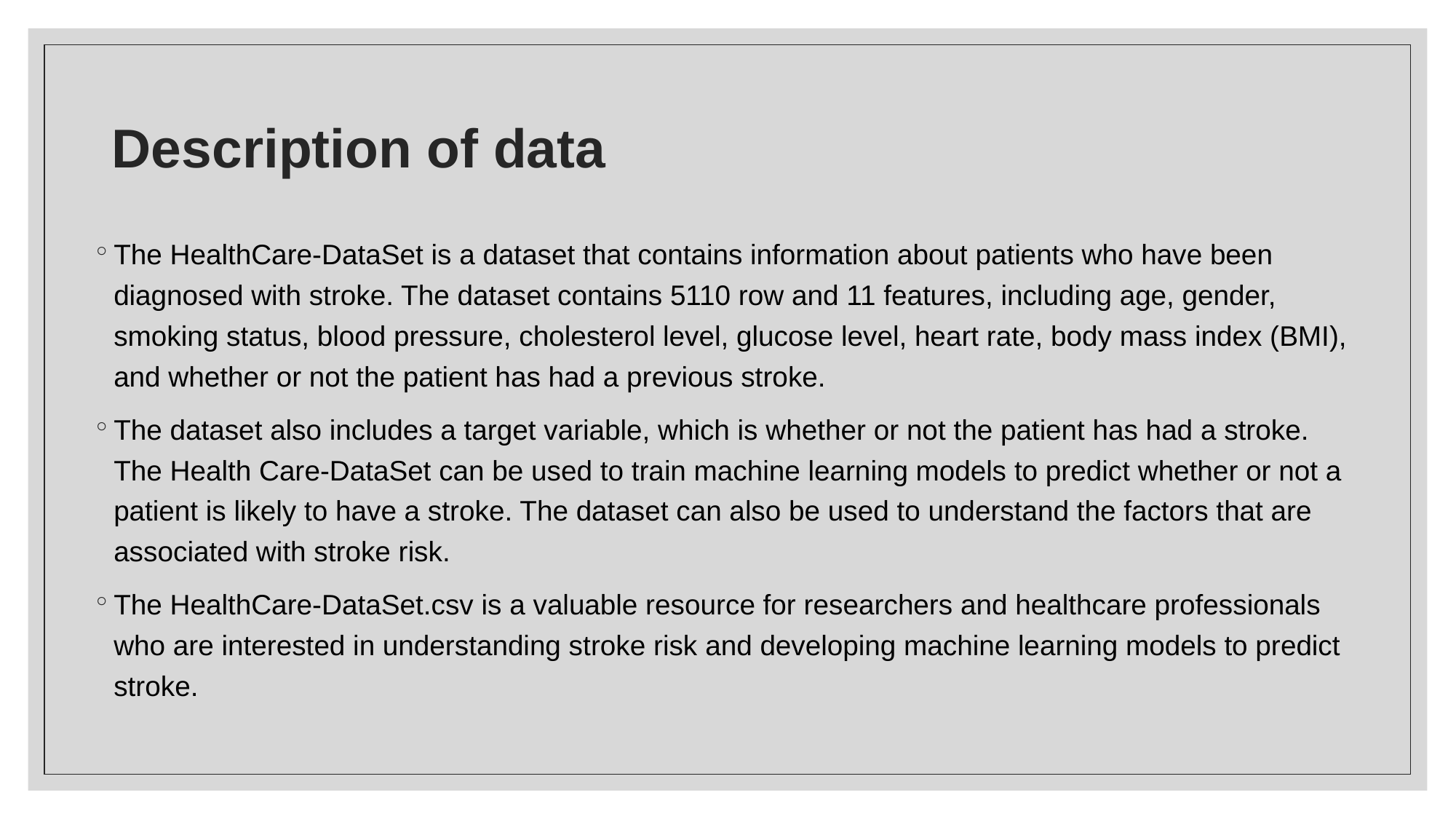

# Description of data
The HealthCare-DataSet is a dataset that contains information about patients who have been diagnosed with stroke. The dataset contains 5110 row and 11 features, including age, gender, smoking status, blood pressure, cholesterol level, glucose level, heart rate, body mass index (BMI), and whether or not the patient has had a previous stroke.
The dataset also includes a target variable, which is whether or not the patient has had a stroke. The Health Care-DataSet can be used to train machine learning models to predict whether or not a patient is likely to have a stroke. The dataset can also be used to understand the factors that are associated with stroke risk.
The HealthCare-DataSet.csv is a valuable resource for researchers and healthcare professionals who are interested in understanding stroke risk and developing machine learning models to predict stroke.